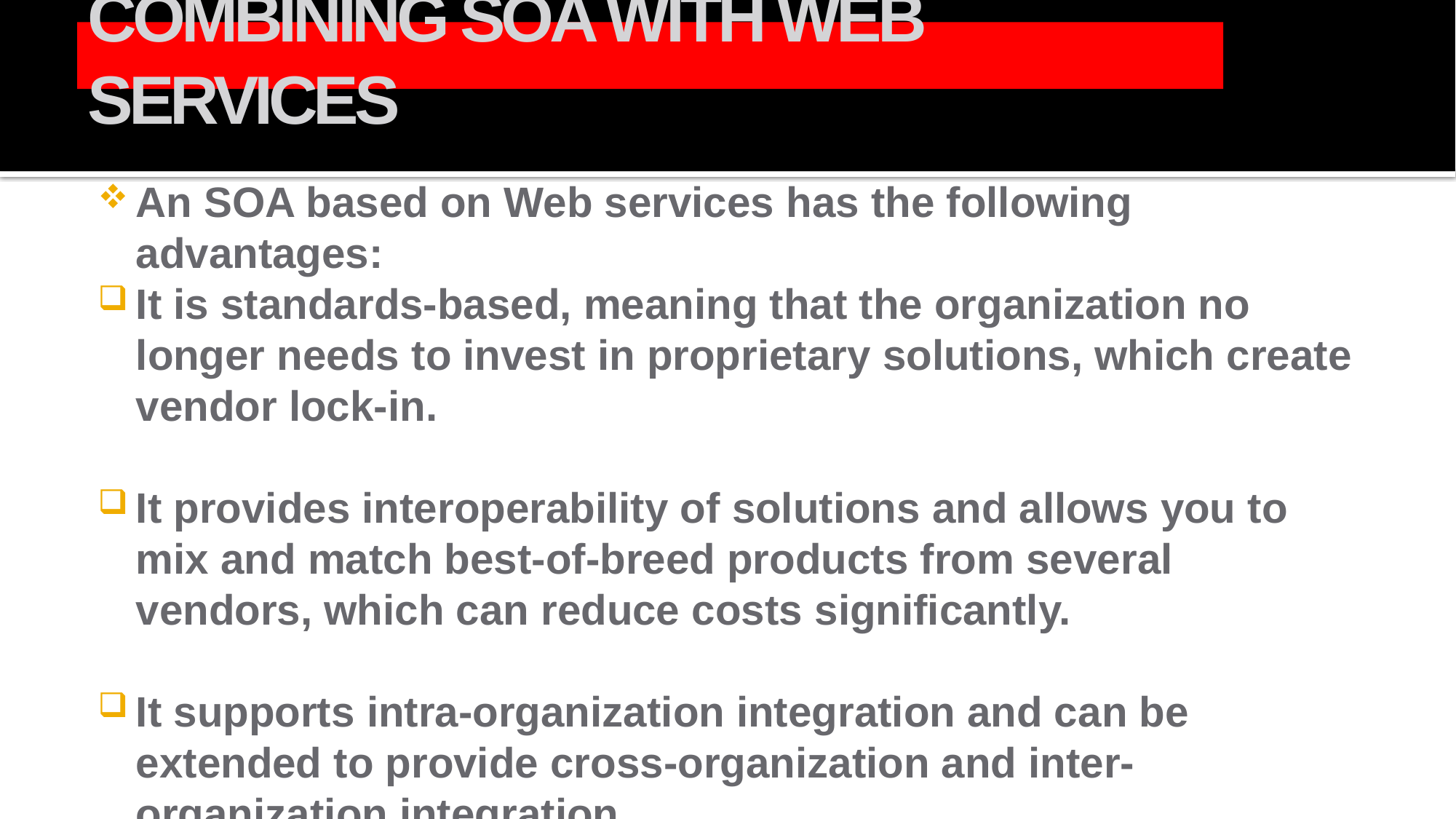

COMBINING SOA WITH WEB SERVICES
An SOA based on Web services has the following advantages:
It is standards-based, meaning that the organization no longer needs to invest in proprietary solutions, which create vendor lock-in.

It provides interoperability of solutions and allows you to mix and match best-of-breed products from several vendors, which can reduce costs significantly.

It supports intra-organization integration and can be extended to provide cross-organization and inter-organization integration.